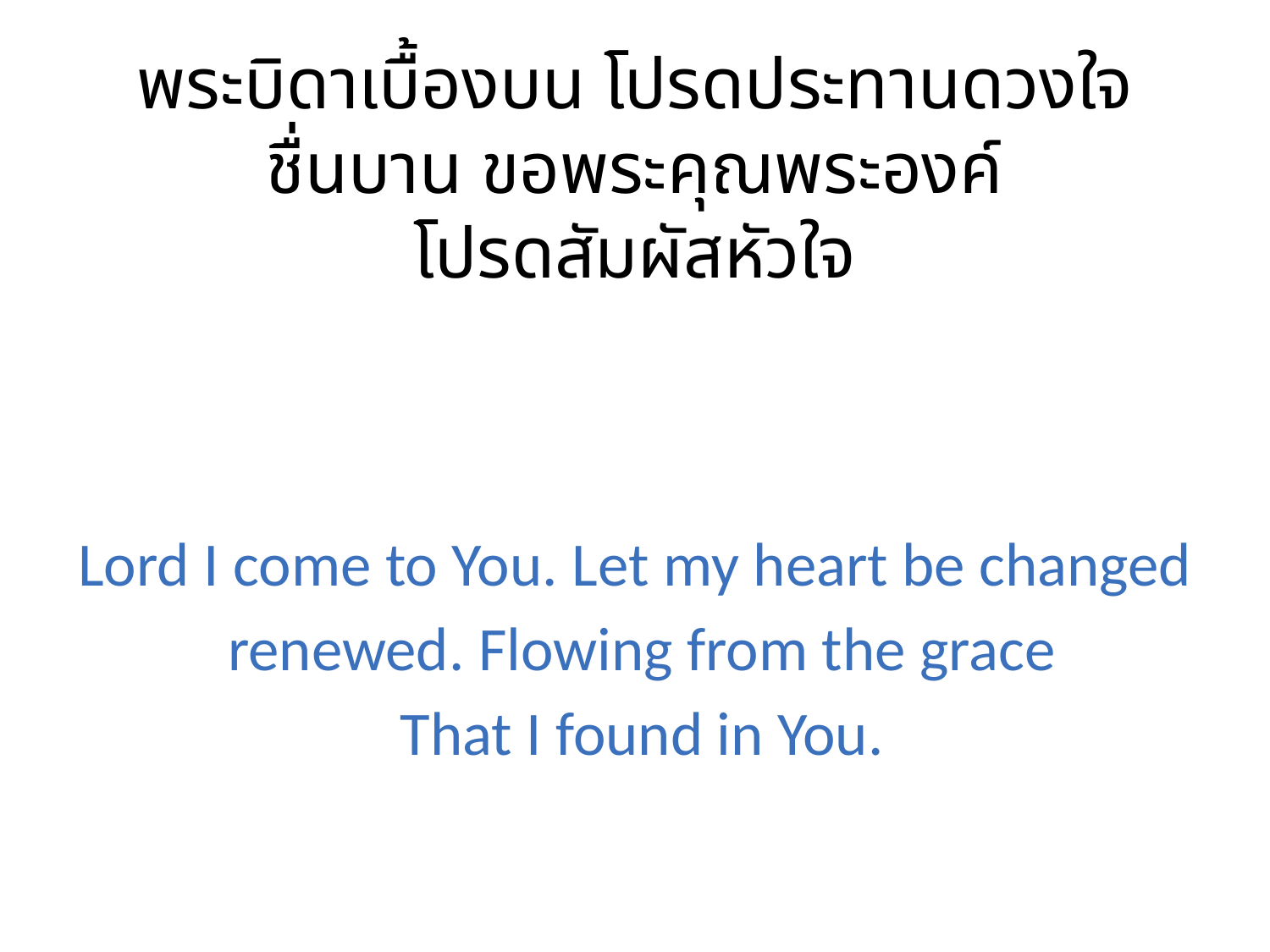

พระบิดาเบื้องบน โปรดประทานดวงใจ
ชื่นบาน ขอพระคุณพระองค์
โปรดสัมผัสหัวใจ
Lord I come to You. Let my heart be changed
 renewed. Flowing from the grace
 That I found in You.